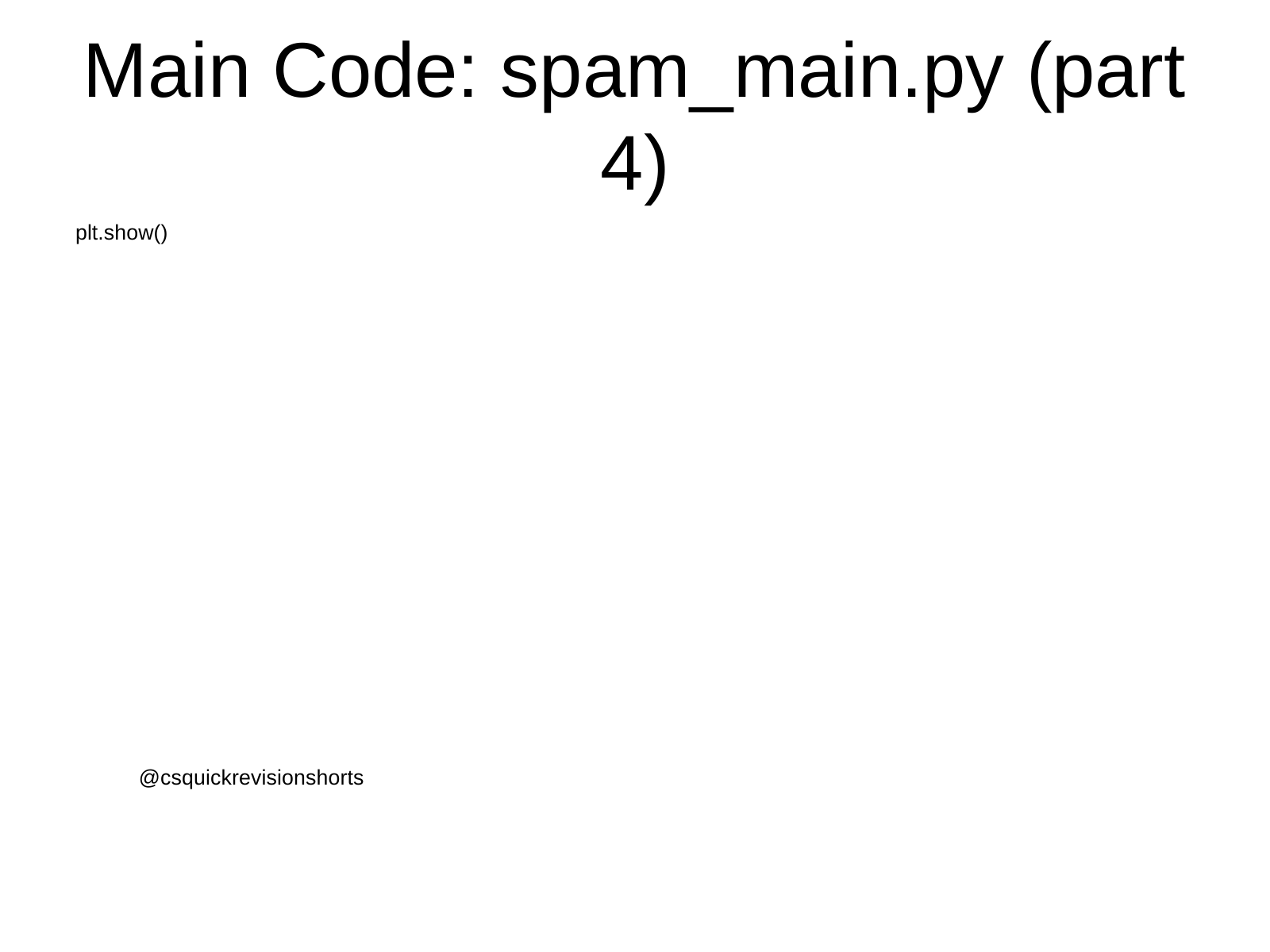

Main Code: spam_main.py (part 4)

plt.show()
@csquickrevisionshorts